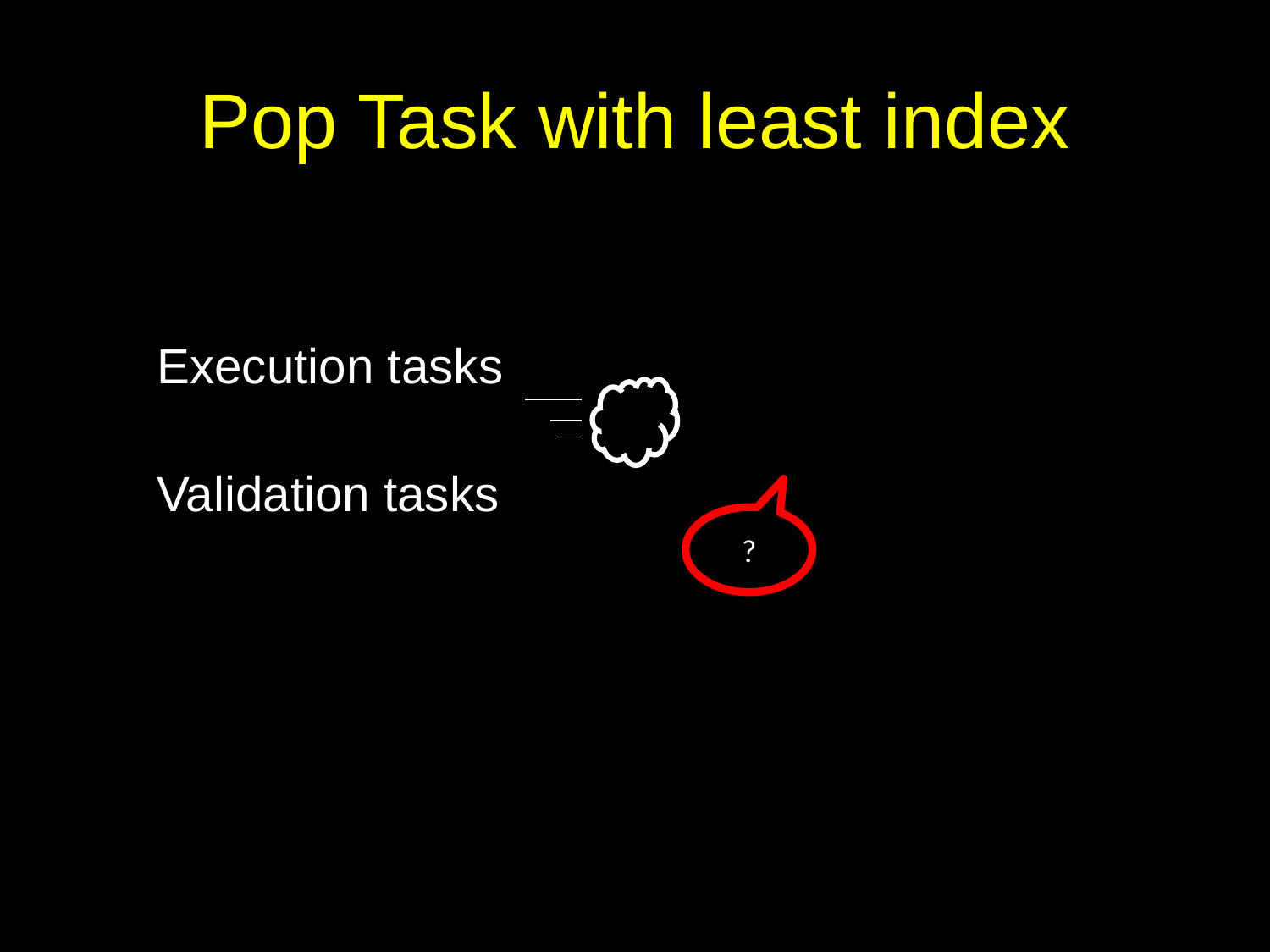

# Pop Task with least index

Execution tasks
T3
Validation tasks
?